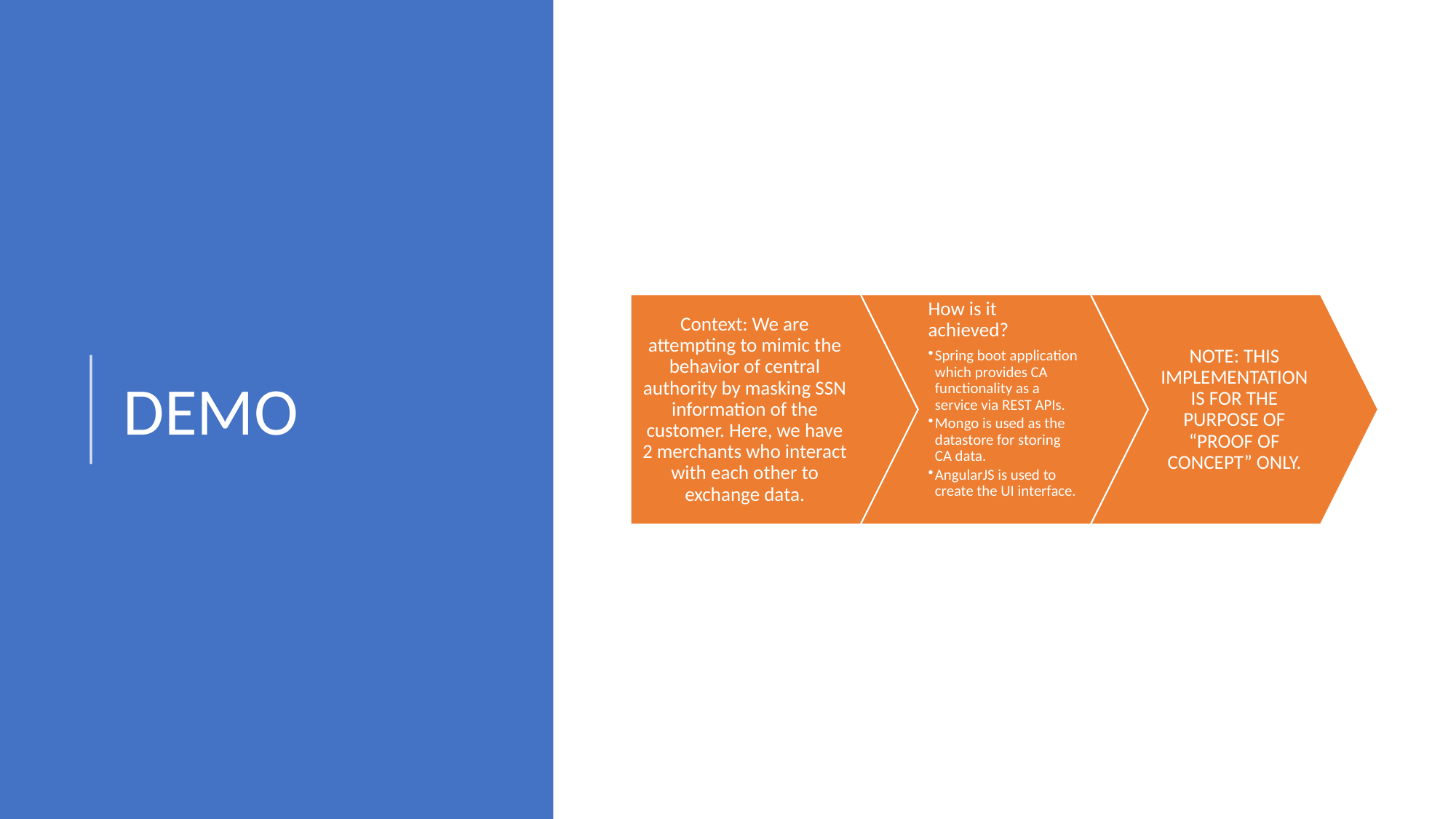

Context: We are attempting to mimic the behavior of central authority by masking SSN information of the customer. Here, we have 2 merchants who interact with each other to exchange data.
How is it achieved?
Spring boot application which provides CA functionality as a service via REST APIs.
Mongo is used as the datastore for storing CA data.
AngularJS is used to create the UI interface.
NOTE: THIS IMPLEMENTATION IS FOR THE PURPOSE OF “PROOF OF CONCEPT” ONLY.
# DEMO